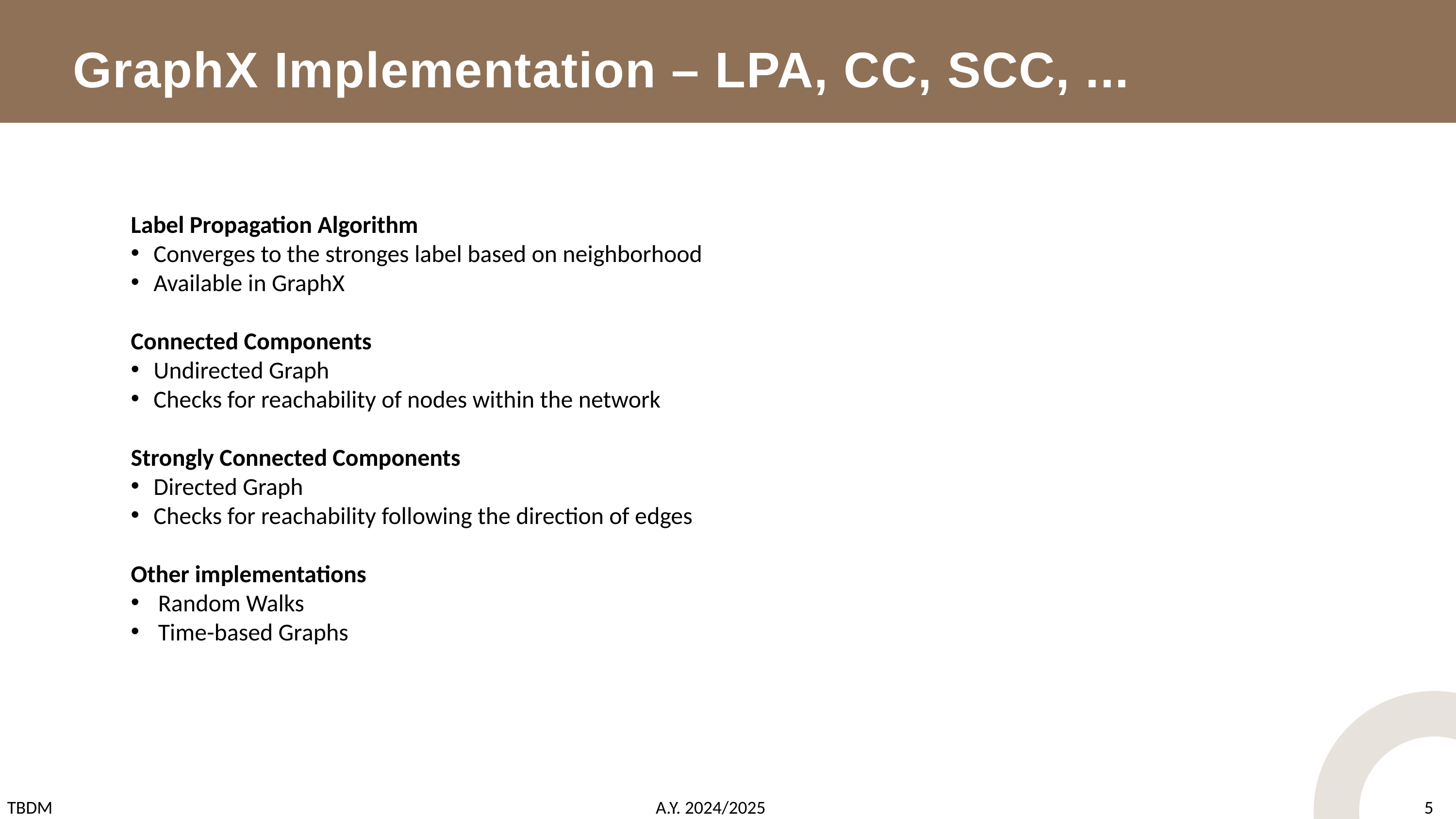

GraphX Implementation – LPA, CC, SCC, ...
Label Propagation Algorithm
Converges to the stronges label based on neighborhood
Available in GraphX

Connected Components
Undirected Graph
Checks for reachability of nodes within the network

Strongly Connected Components
Directed Graph
Checks for reachability following the direction of edges

Other implementations
Random Walks
Time-based Graphs

TBDM 	A.Y. 2024/2025	5